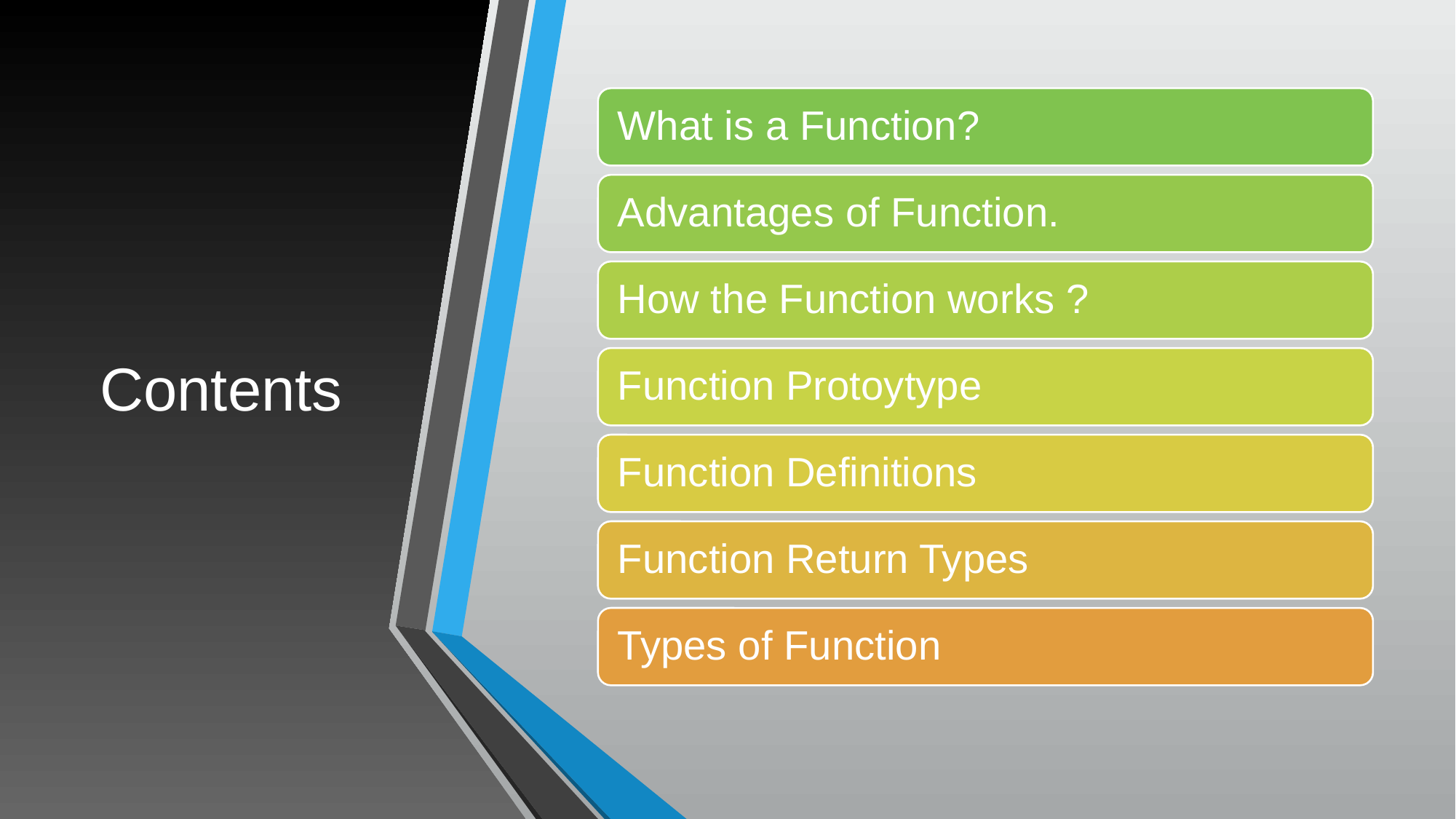

# Contents
What is a Function?
Advantages of Function.
How the Function works ?
Function Protoytype
Function Definitions
Function Return Types
Types of Function